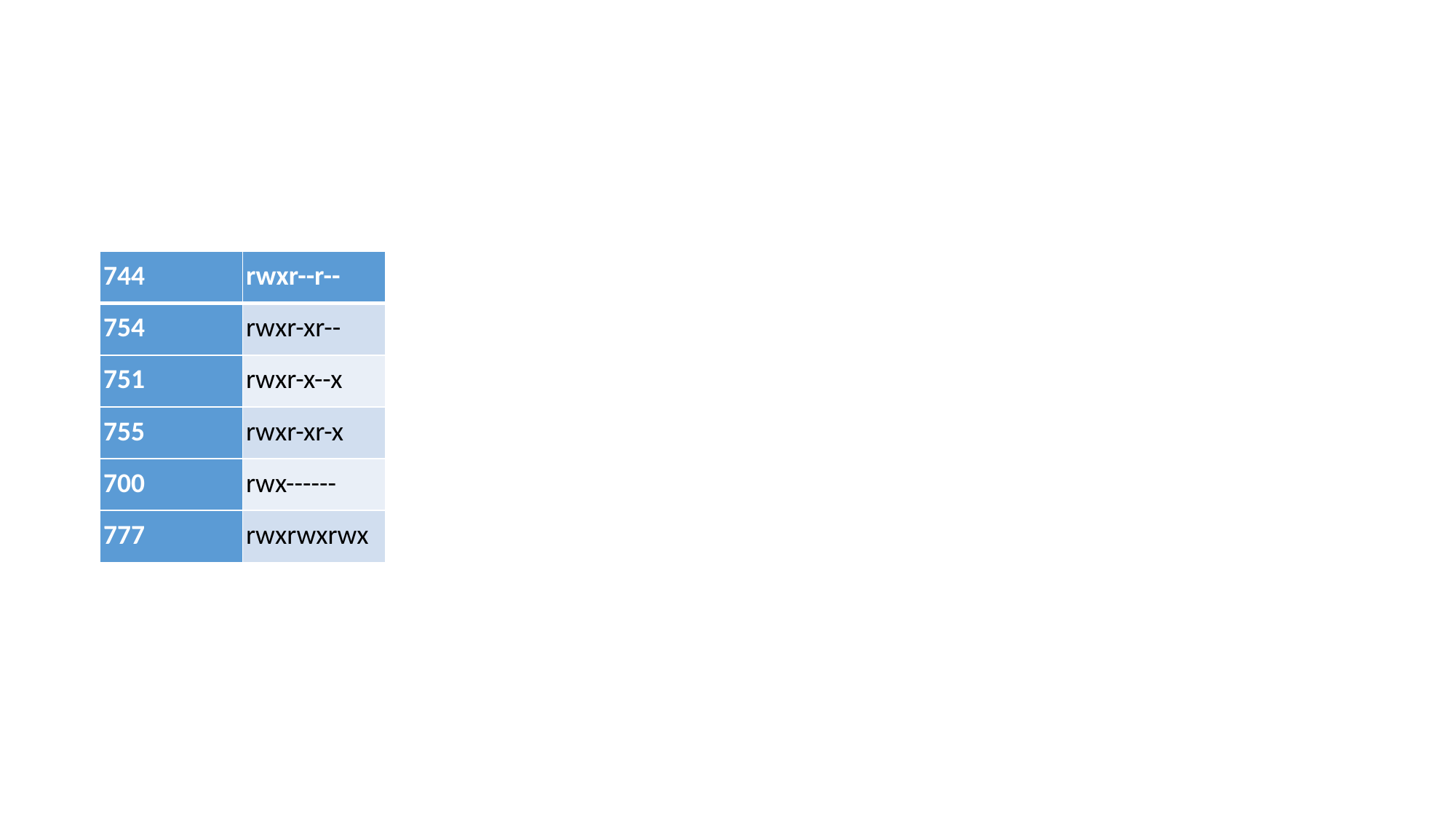

#
| 744 | rwxr--r-- |
| --- | --- |
| 754 | rwxr-xr-- |
| 751 | rwxr-x--x |
| 755 | rwxr-xr-x |
| 700 | rwx------ |
| 777 | rwxrwxrwx |